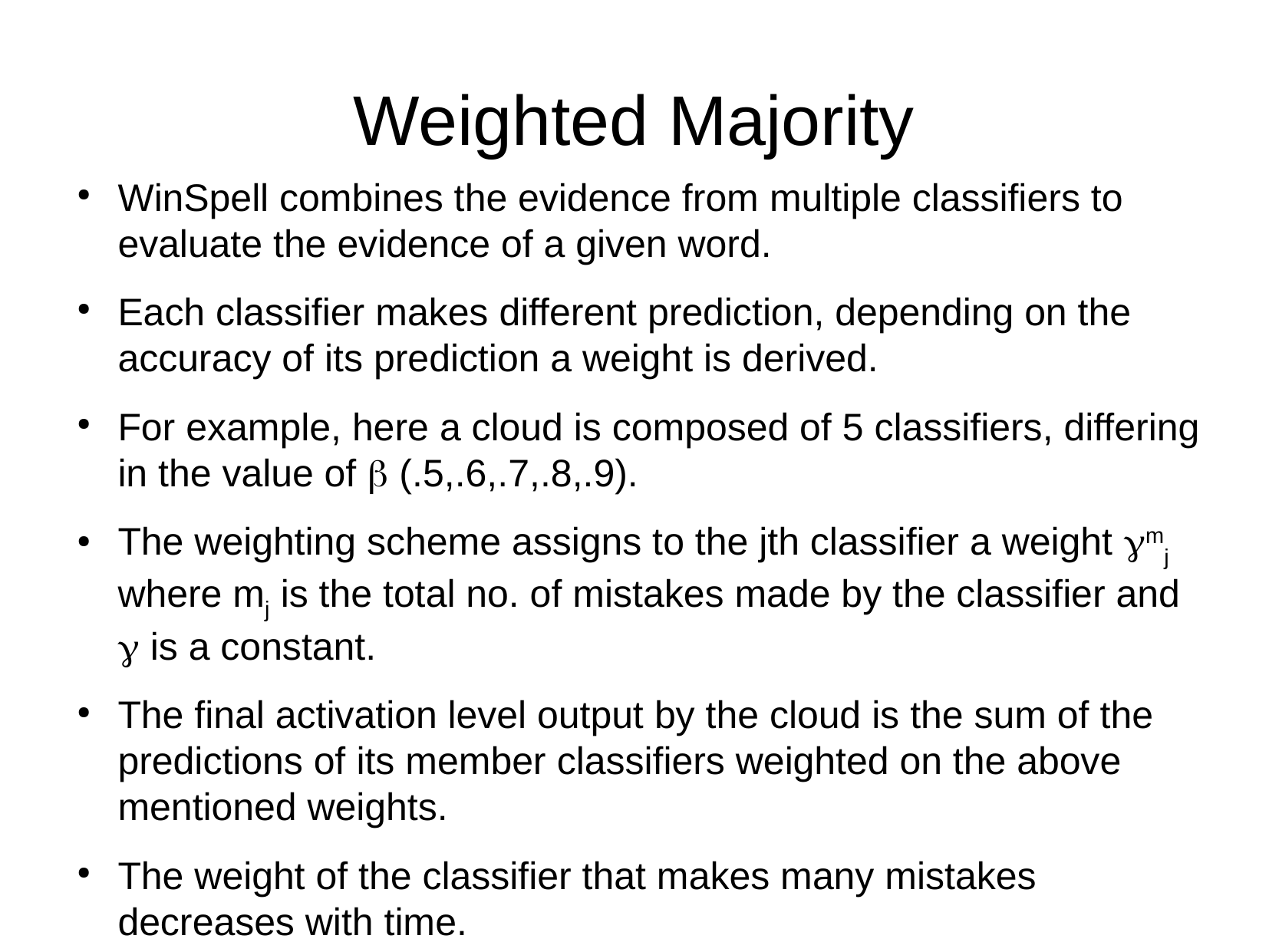

Weighted Majority
WinSpell combines the evidence from multiple classifiers to evaluate the evidence of a given word.
Each classifier makes different prediction, depending on the accuracy of its prediction a weight is derived.
For example, here a cloud is composed of 5 classifiers, differing in the value of β (.5,.6,.7,.8,.9).
The weighting scheme assigns to the jth classifier a weight γmj  where mj is the total no. of mistakes made by the classifier and γ is a constant.
The final activation level output by the cloud is the sum of the predictions of its member classifiers weighted on the above mentioned weights.
The weight of the classifier that makes many mistakes  decreases with time.